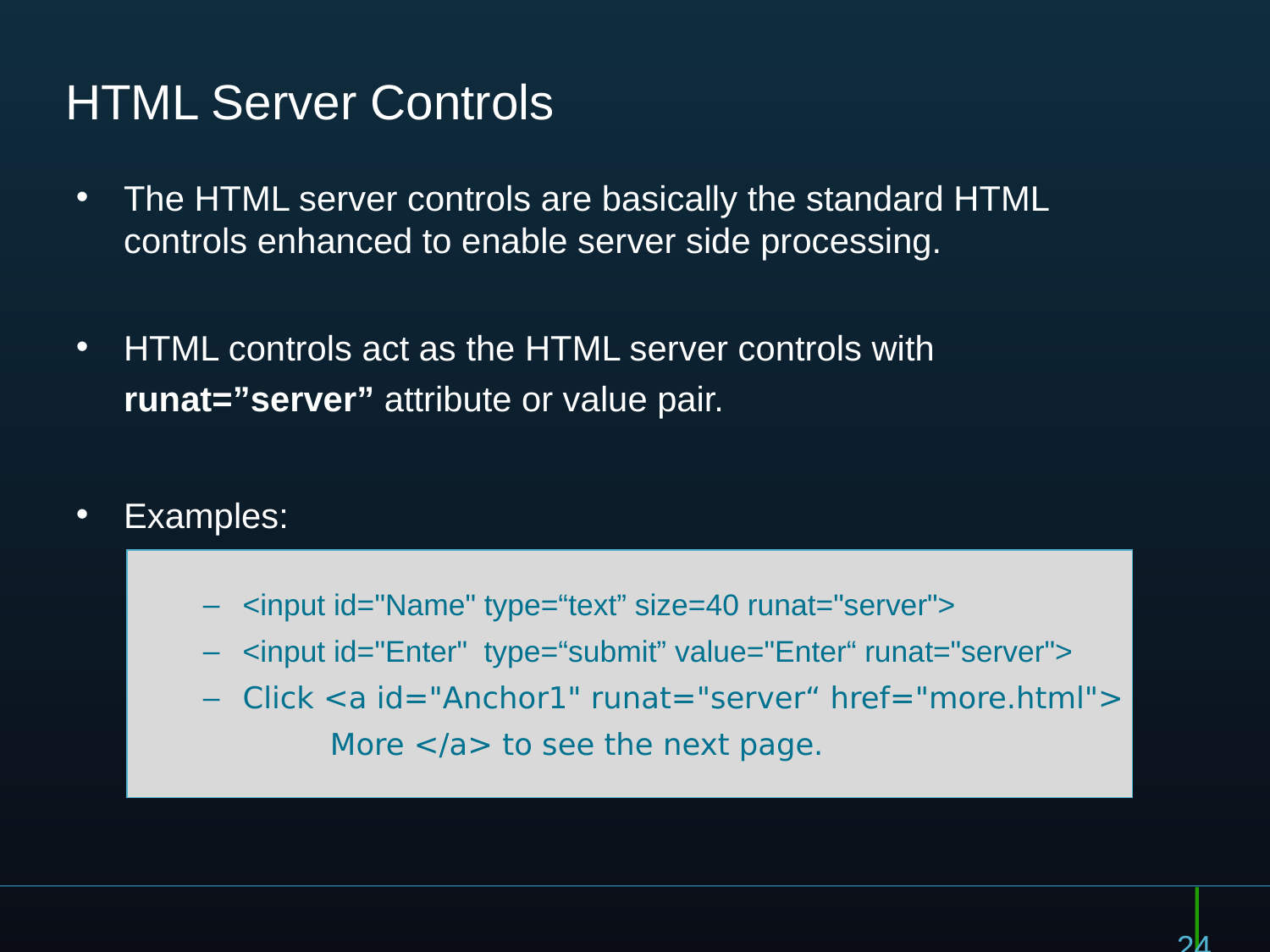

# HTML Server Controls
The HTML server controls are basically the standard HTML controls enhanced to enable server side processing.

HTML controls act as the HTML server controls with  runat=”server” attribute or value pair.

Examples:

<input id="Name" type=“text” size=40 runat="server">
<input id="Enter"  type=“submit” value="Enter“ runat="server">
Click <a id="Anchor1" runat="server“ href="more.html">
	More </a> to see the next page.
24